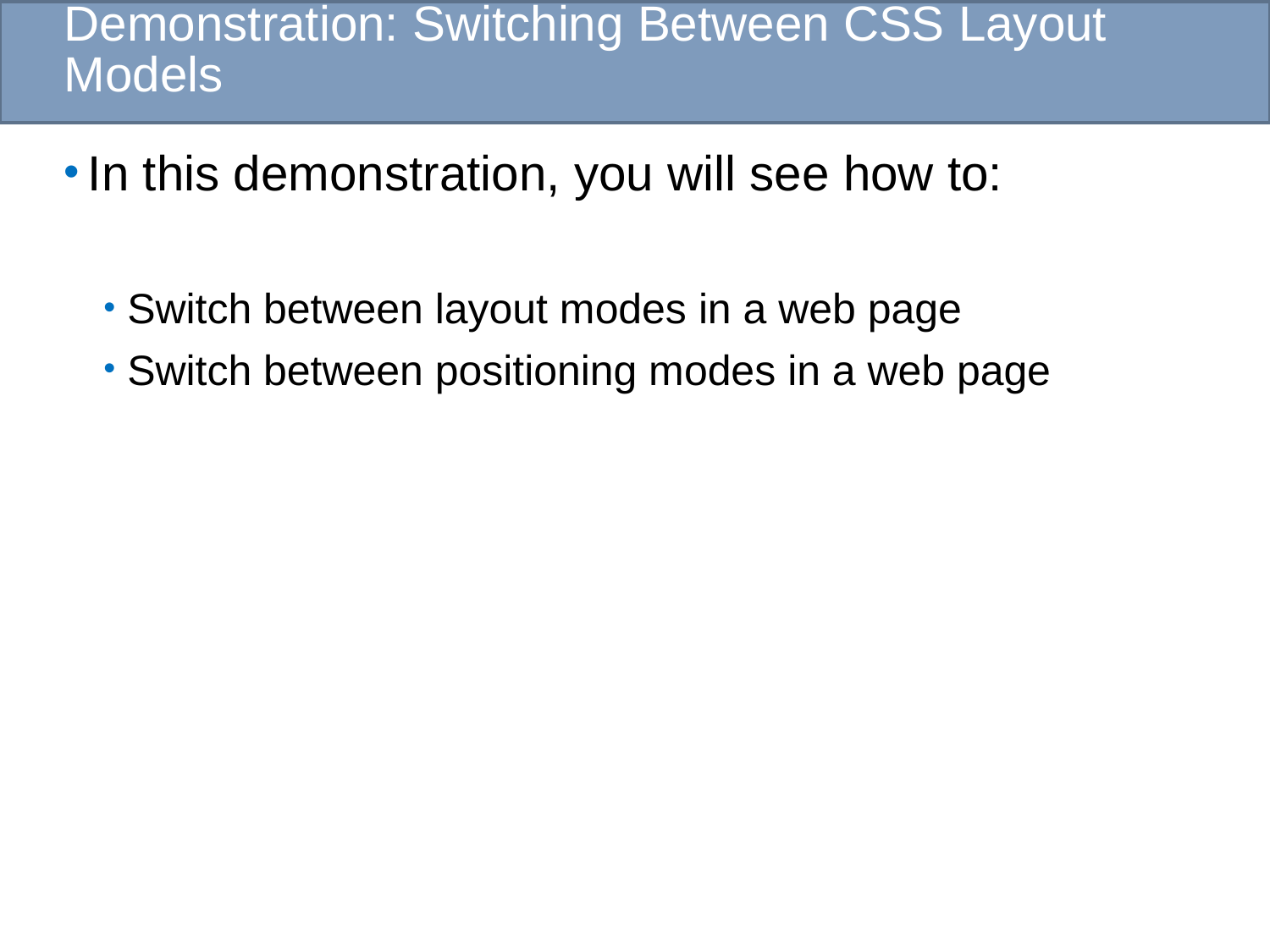

# Demonstration: Switching Between CSS Layout Models
In this demonstration, you will see how to:

Switch between layout modes in a web page
Switch between positioning modes in a web page